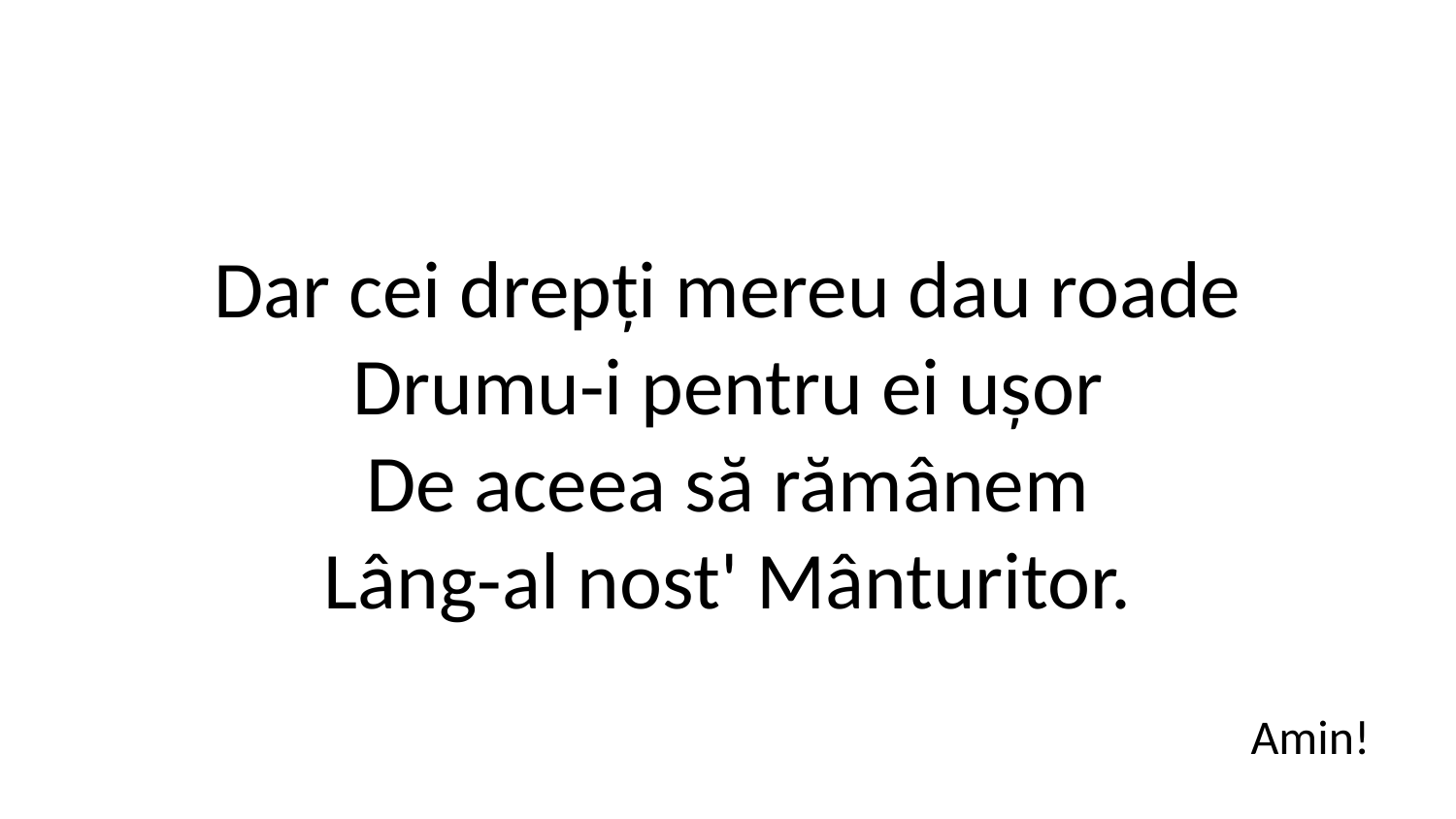

Dar cei drepți mereu dau roade
Drumu-i pentru ei ușor
De aceea să rămânem
Lâng-al nost' Mânturitor.

Amin!